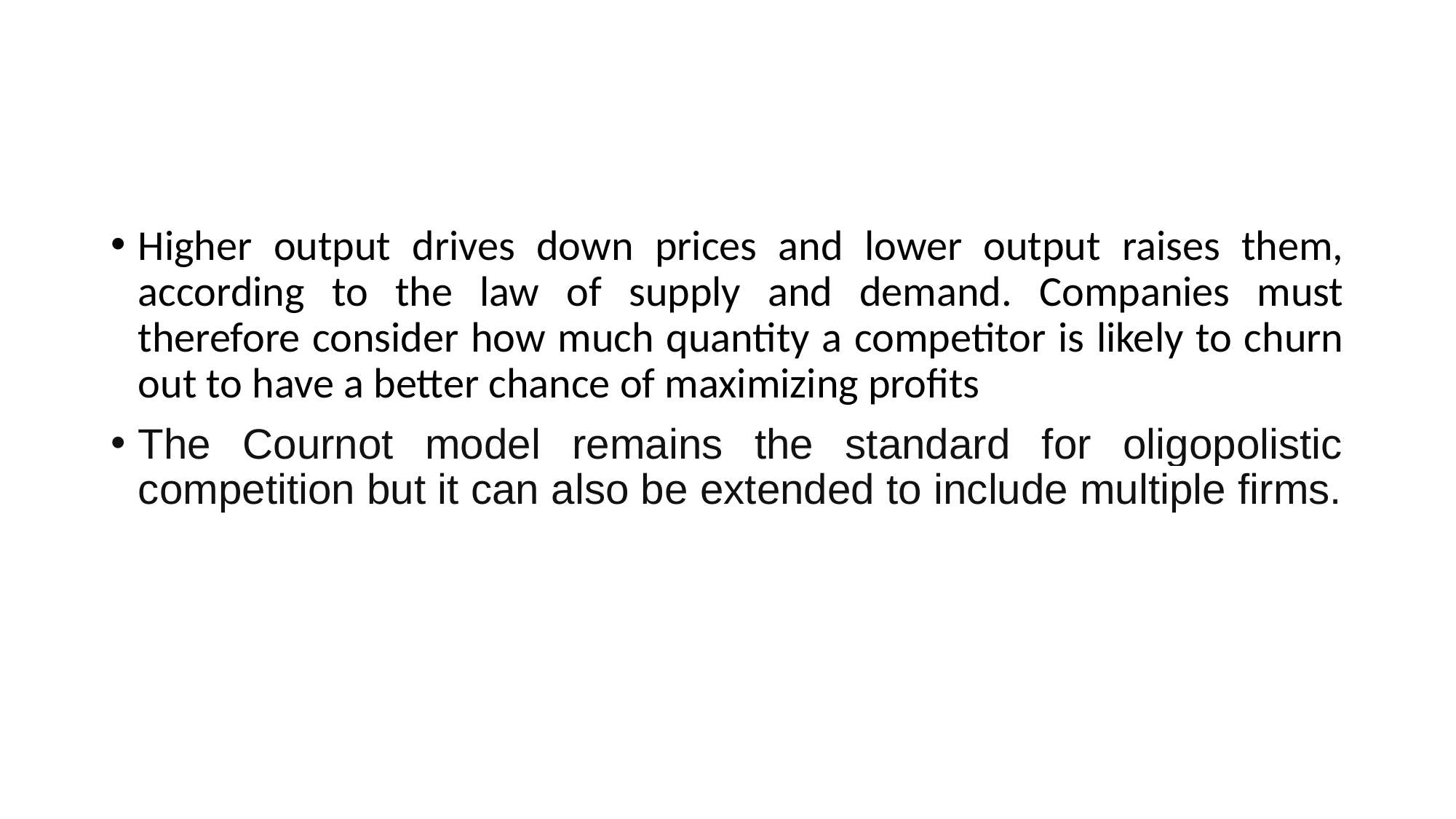

#
Higher output drives down prices and lower output raises them, according to the law of supply and demand. Companies must therefore consider how much quantity a competitor is likely to churn out to have a better chance of maximizing profits
The Cournot model remains the standard for oligopolistic competition but it can also be extended to include multiple firms.